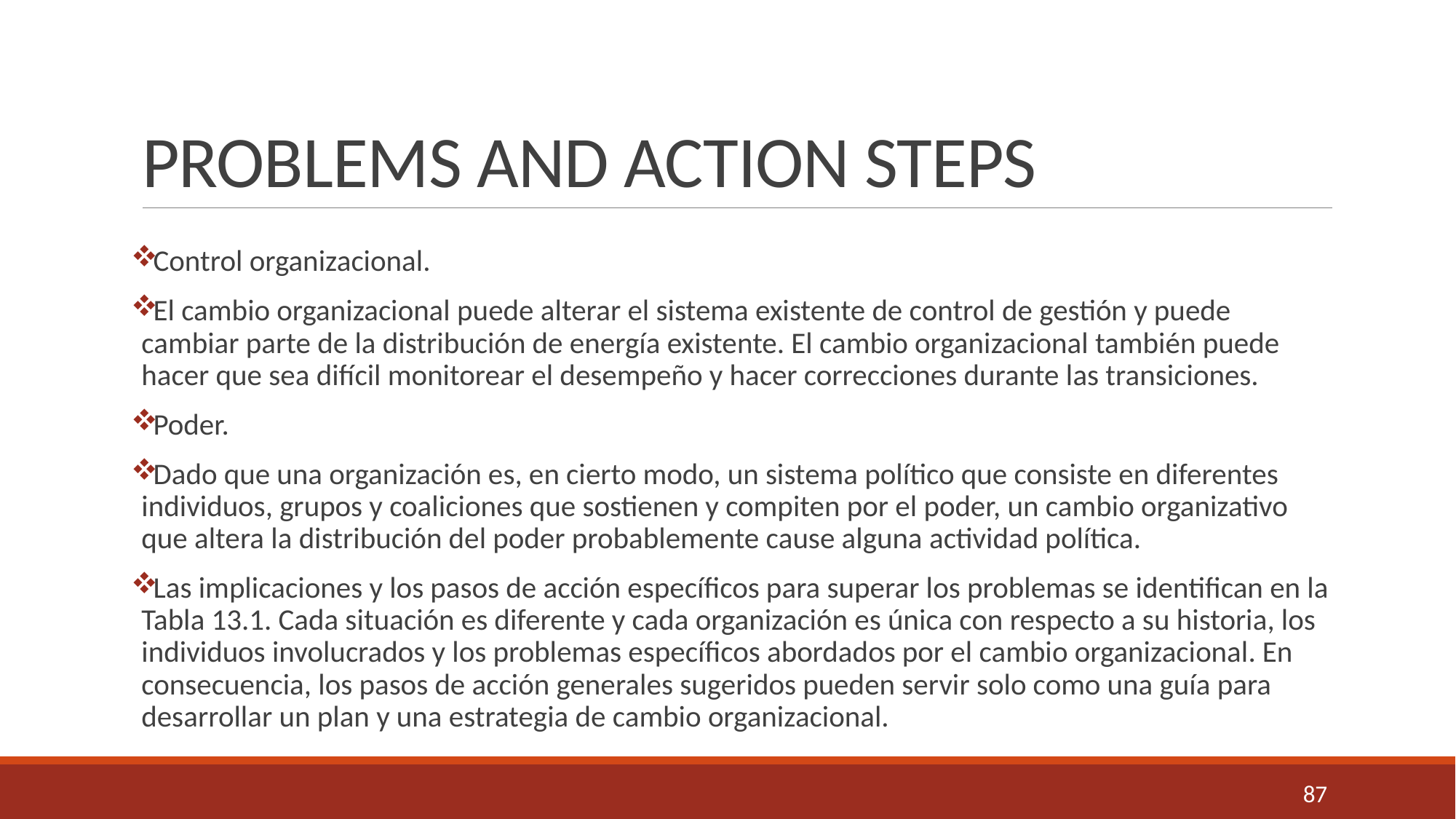

# PROBLEMS AND ACTION STEPS
Control organizacional.
El cambio organizacional puede alterar el sistema existente de control de gestión y puede cambiar parte de la distribución de energía existente. El cambio organizacional también puede hacer que sea difícil monitorear el desempeño y hacer correcciones durante las transiciones.
Poder.
Dado que una organización es, en cierto modo, un sistema político que consiste en diferentes individuos, grupos y coaliciones que sostienen y compiten por el poder, un cambio organizativo que altera la distribución del poder probablemente cause alguna actividad política.
Las implicaciones y los pasos de acción específicos para superar los problemas se identifican en la Tabla 13.1. Cada situación es diferente y cada organización es única con respecto a su historia, los individuos involucrados y los problemas específicos abordados por el cambio organizacional. En consecuencia, los pasos de acción generales sugeridos pueden servir solo como una guía para desarrollar un plan y una estrategia de cambio organizacional.
87